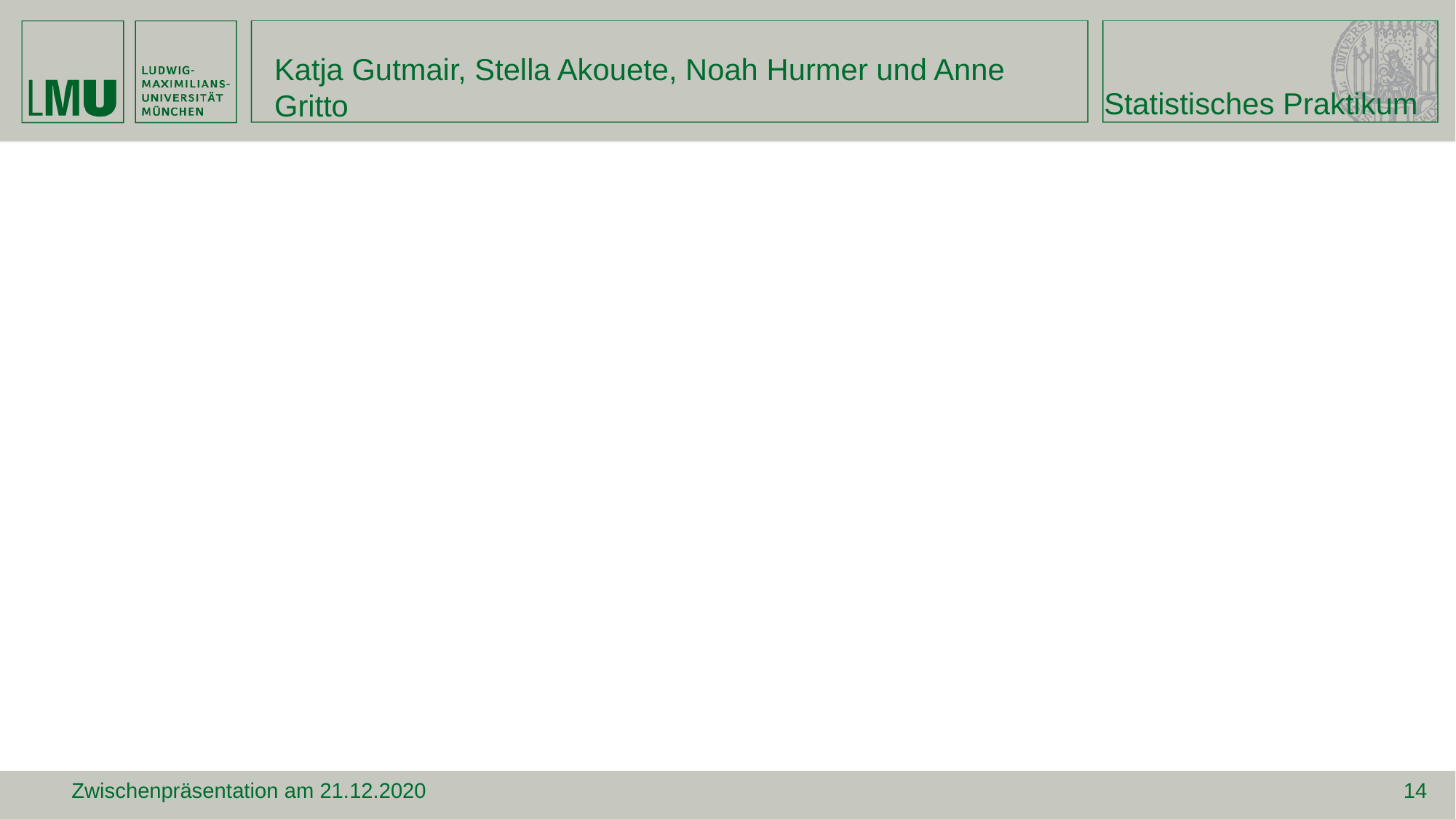

# Katja Gutmair, Stella Akouete, Noah Hurmer und Anne Gritto
Statistisches Praktikum

Zwischenpräsentation am 21.12.2020
14